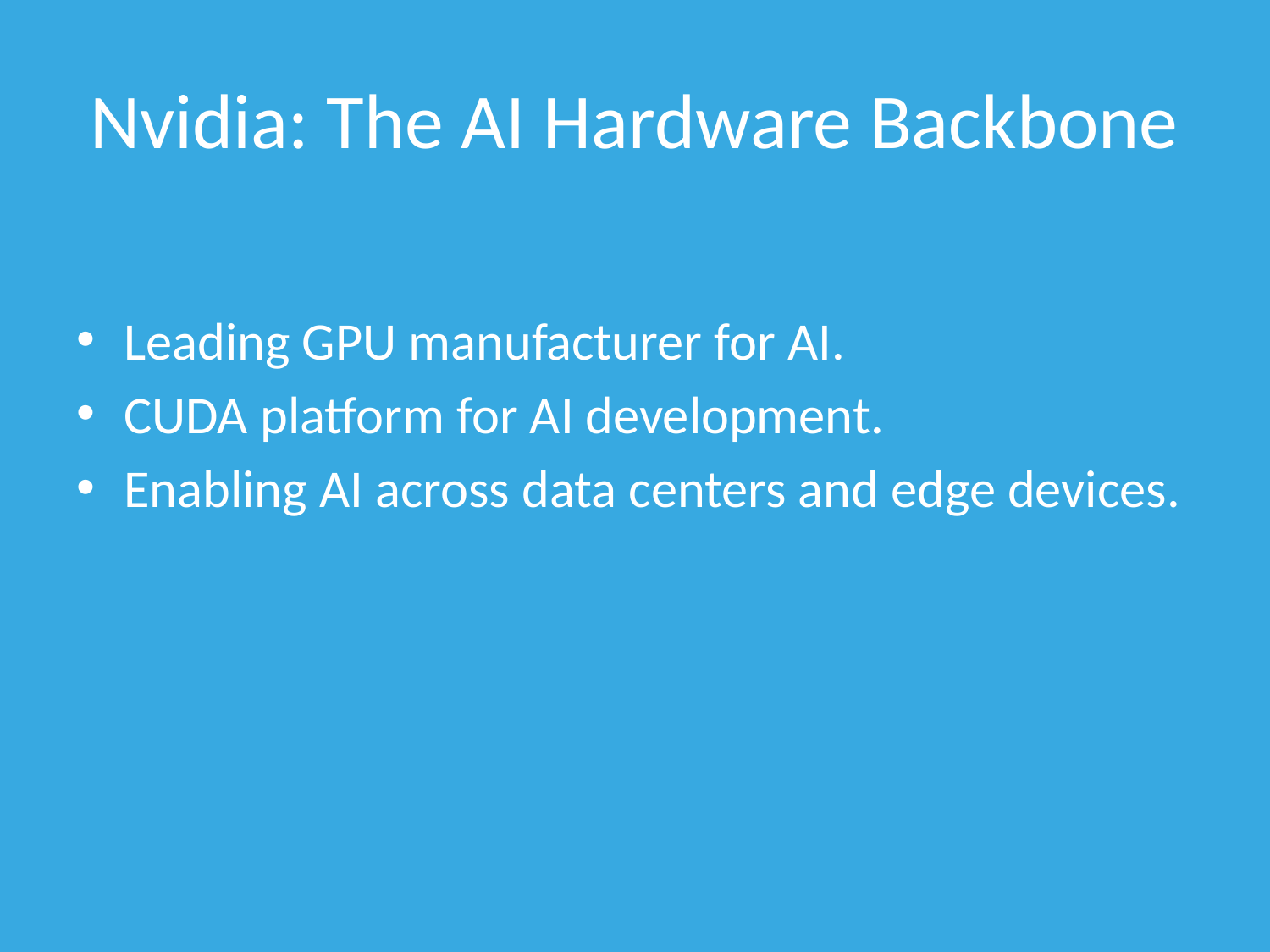

# Nvidia: The AI Hardware Backbone

Leading GPU manufacturer for AI.
CUDA platform for AI development.
Enabling AI across data centers and edge devices.